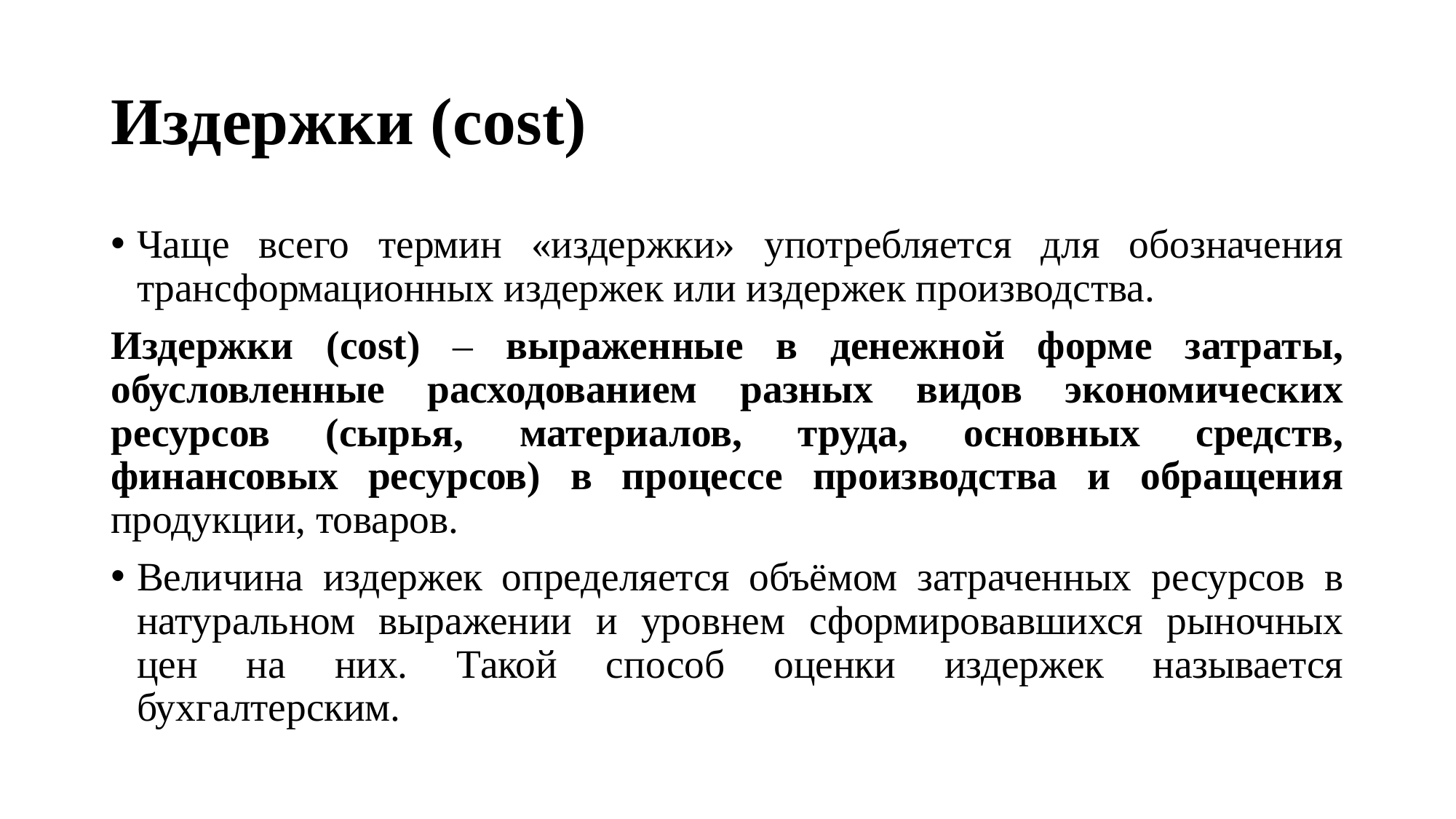

# Издержки (cost)
Чаще всего термин «издержки» употребляется для обозначения трансформационных издержек или издержек производства.
Издержки (cost) – выраженные в денежной форме затраты, обусловленные расходованием разных видов экономических ресурсов (сырья, материалов, труда, основных средств, финансовых ресурсов) в процессе производства и обращения продукции, товаров.
Величина издержек определяется объёмом затраченных ресурсов в натуральном выражении и уровнем сформировавшихся рыночных цен на них. Такой способ оценки издержек называется бухгалтерским.